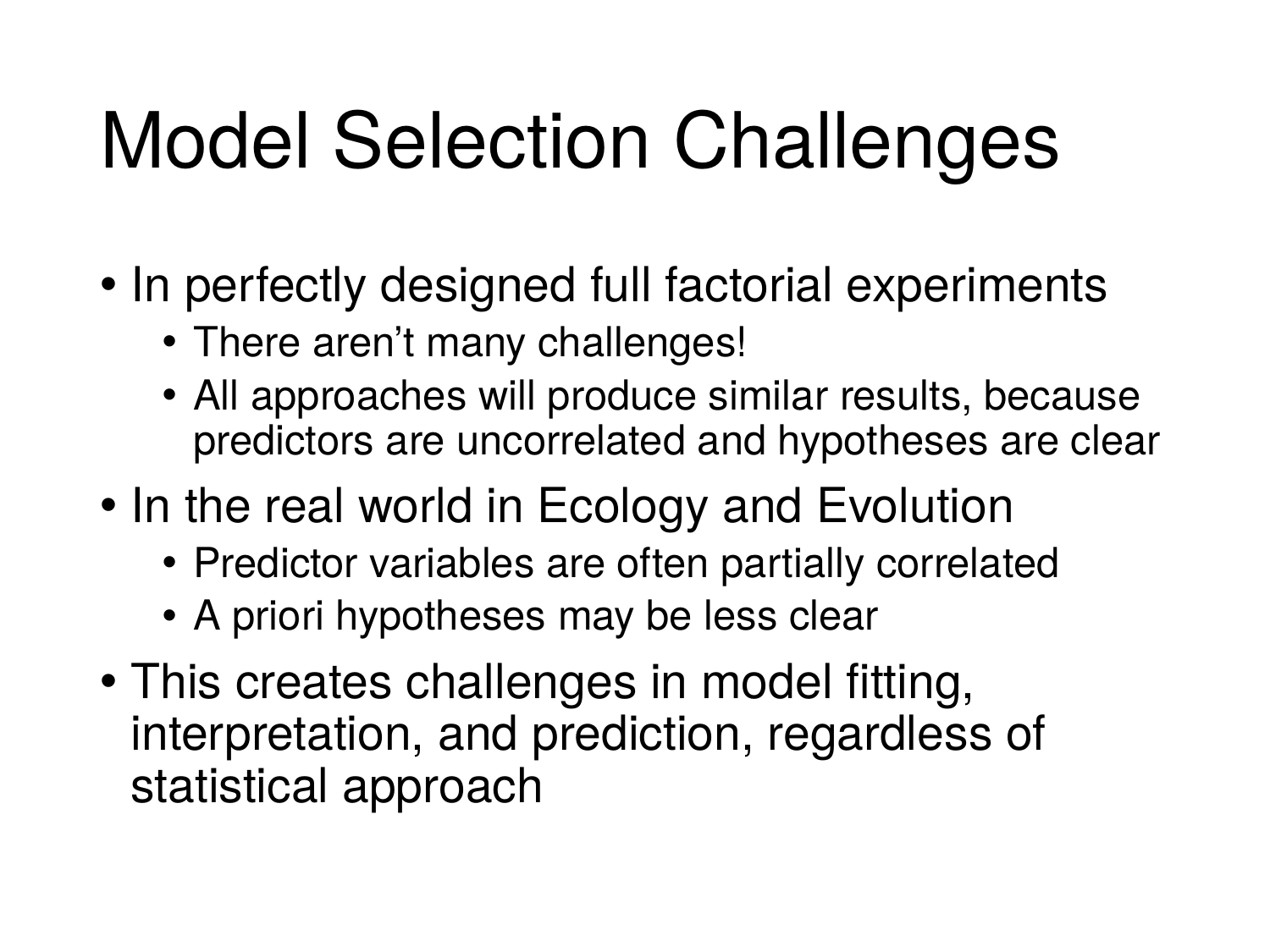

# Model Selection Challenges
In perfectly designed full factorial experiments
There aren’t many challenges!
All approaches will produce similar results, because predictors are uncorrelated and hypotheses are clear
In the real world in Ecology and Evolution
Predictor variables are often partially correlated
A priori hypotheses may be less clear
This creates challenges in model fitting, interpretation, and prediction, regardless of statistical approach